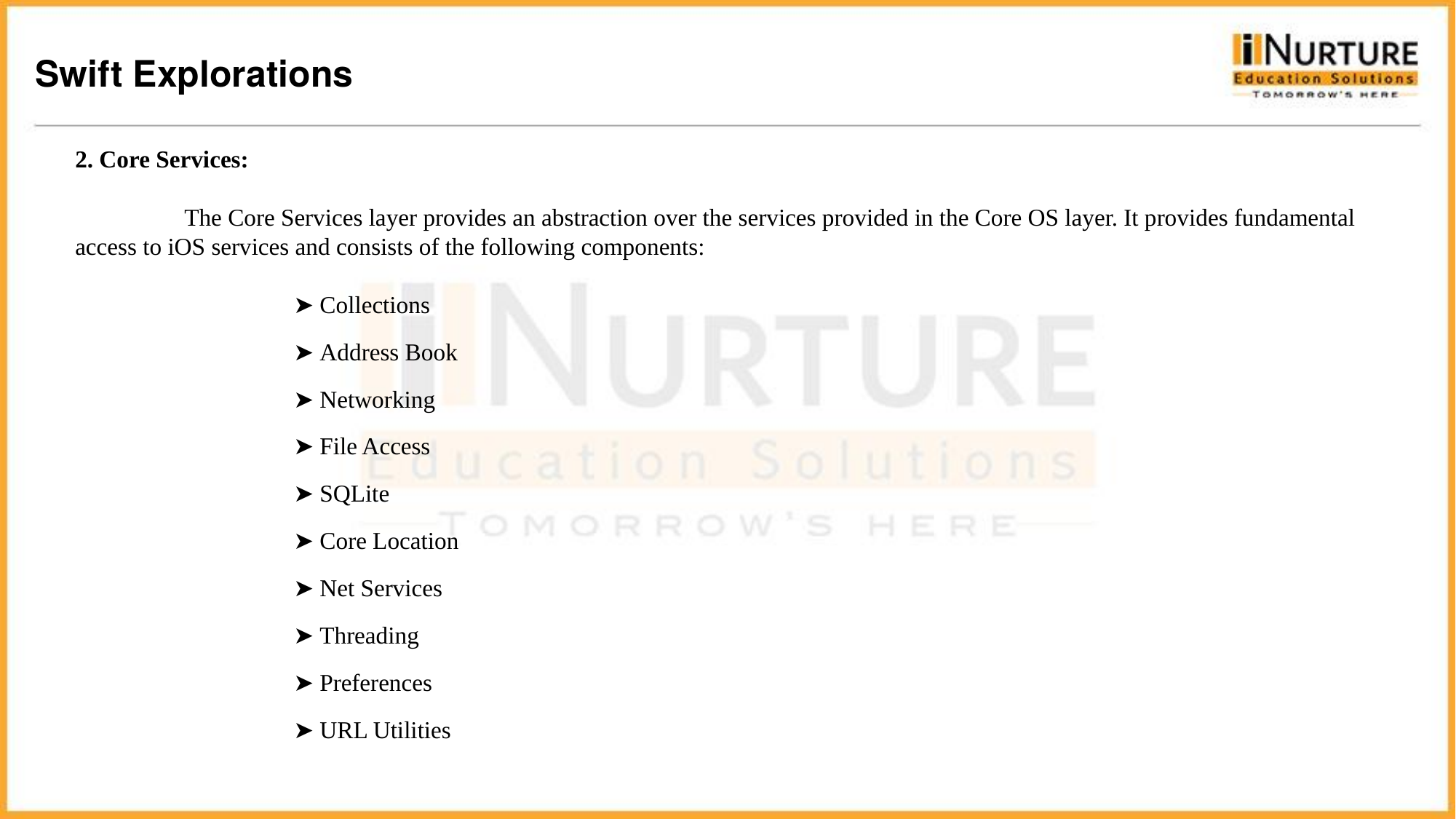

Swift Explorations
2. Core Services:

	The Core Services layer provides an abstraction over the services provided in the Core OS layer. It provides fundamental access to iOS services and consists of the following components:

		➤ Collections
		➤ Address Book
		➤ Networking
		➤ File Access
		➤ SQLite
		➤ Core Location
		➤ Net Services
		➤ Threading
		➤ Preferences
		➤ URL Utilities